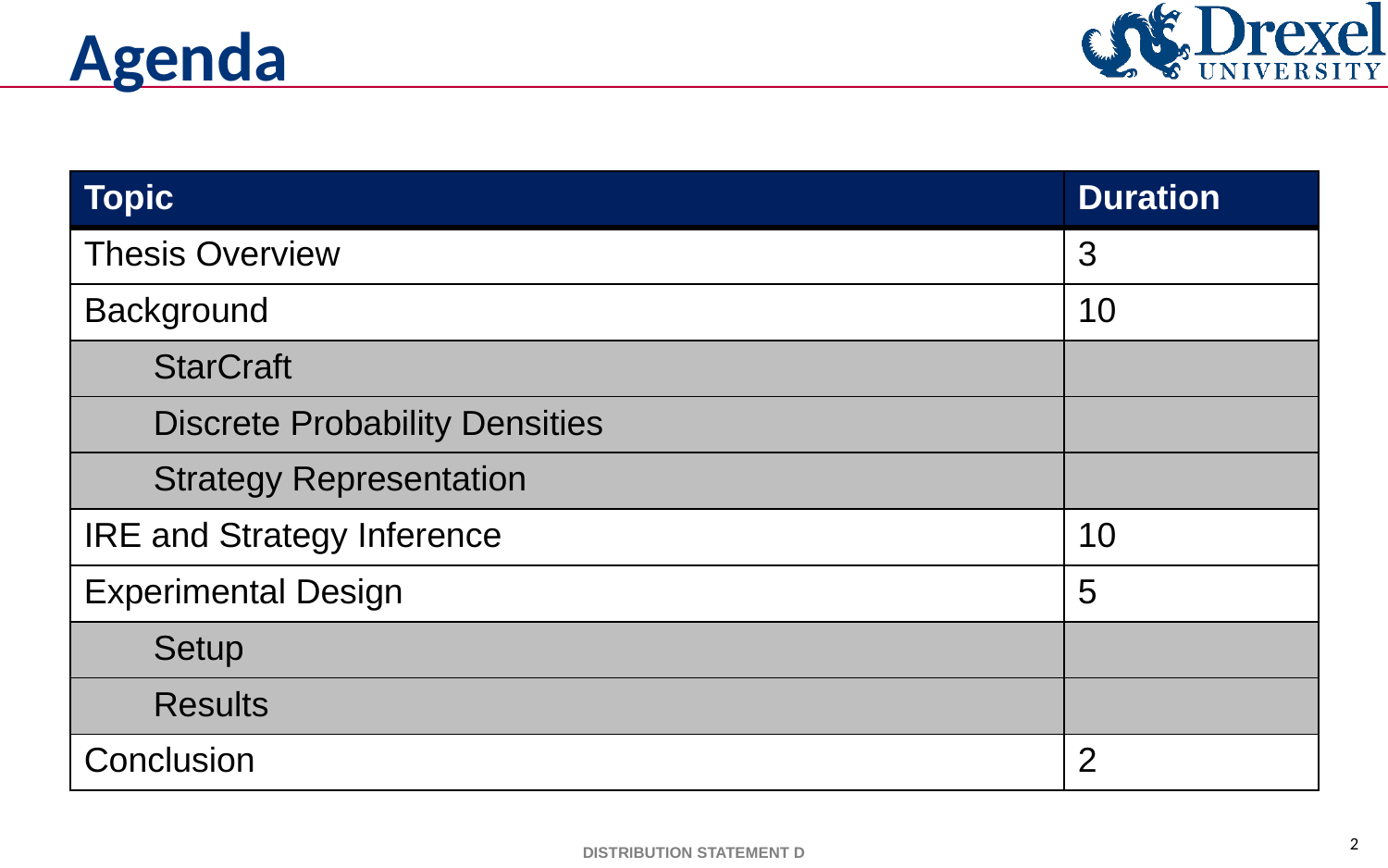

# Agenda
| Topic | Duration |
| --- | --- |
| Thesis Overview | 3 |
| Background | 10 |
| StarCraft |  |
| Discrete Probability Densities |  |
| Strategy Representation |  |
| IRE and Strategy Inference | 10 |
| Experimental Design | 5 |
| Setup |  |
| Results |  |
| Conclusion | 2 |